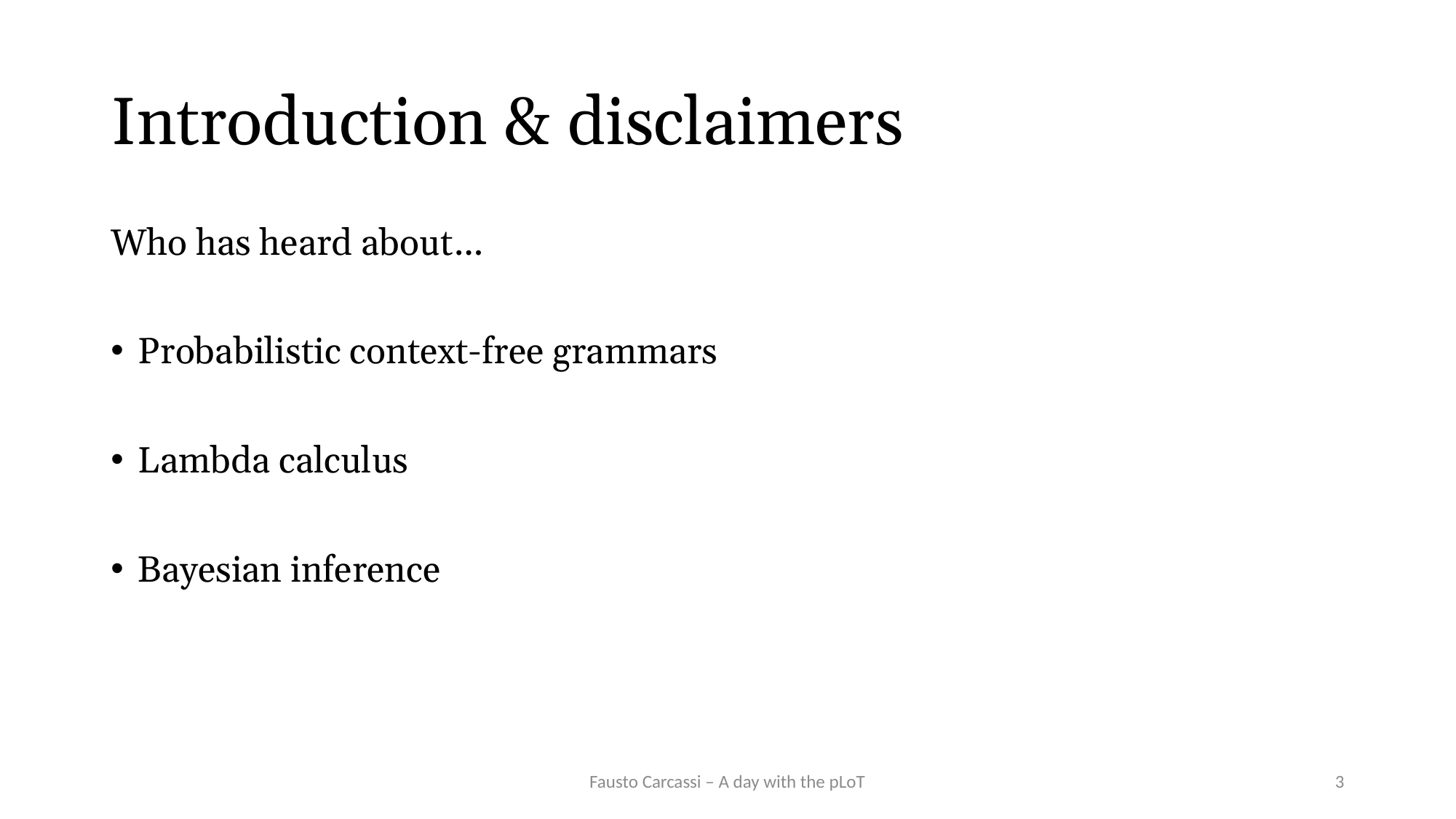

# Introduction & disclaimers
Who has heard about…

Probabilistic context-free grammars

Lambda calculus

Bayesian inference

Fausto Carcassi – A day with the pLoT
3